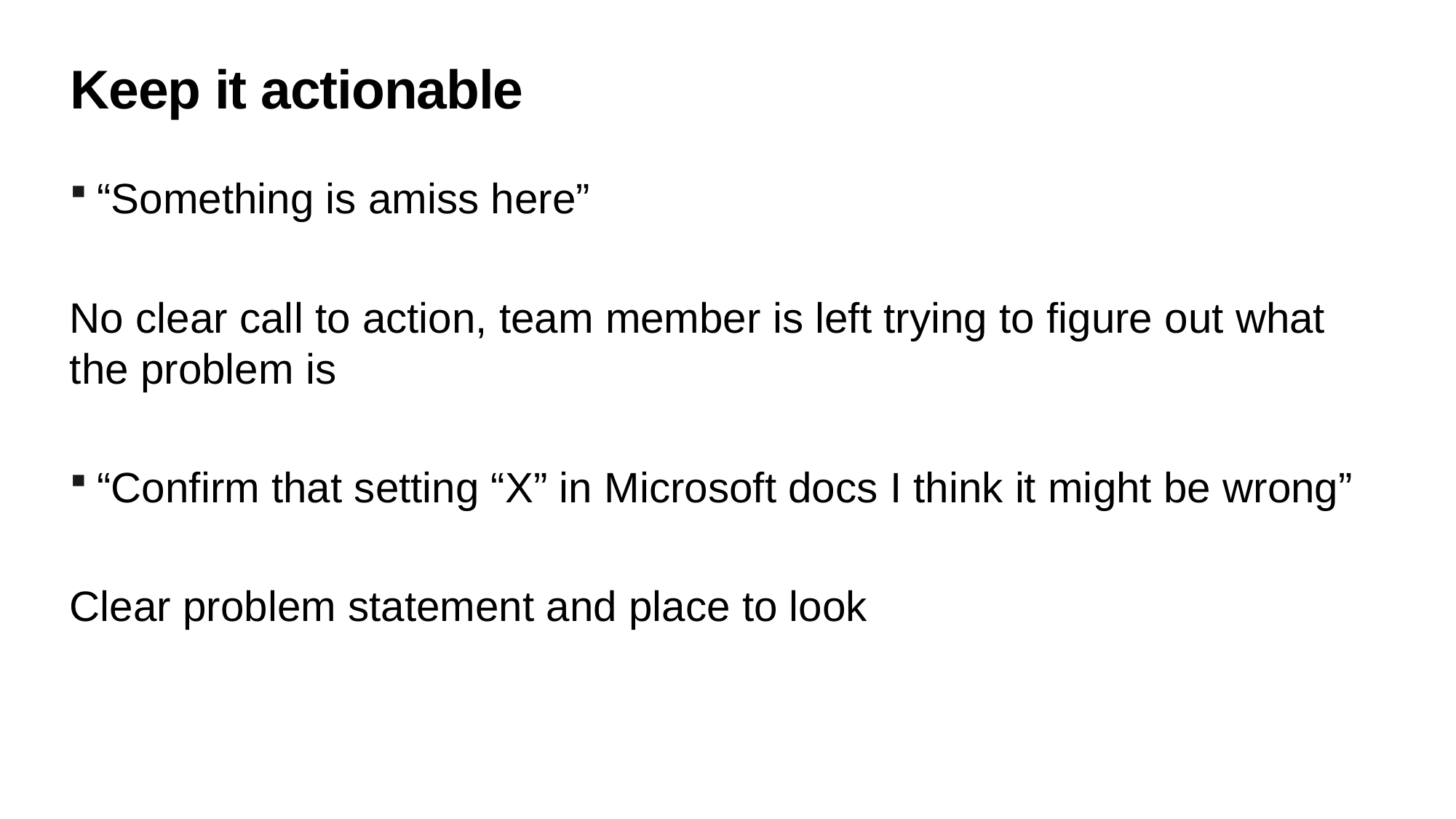

# Keep it actionable
“Something is amiss here”

No clear call to action, team member is left trying to figure out what the problem is

“Confirm that setting “X” in Microsoft docs I think it might be wrong”

Clear problem statement and place to look